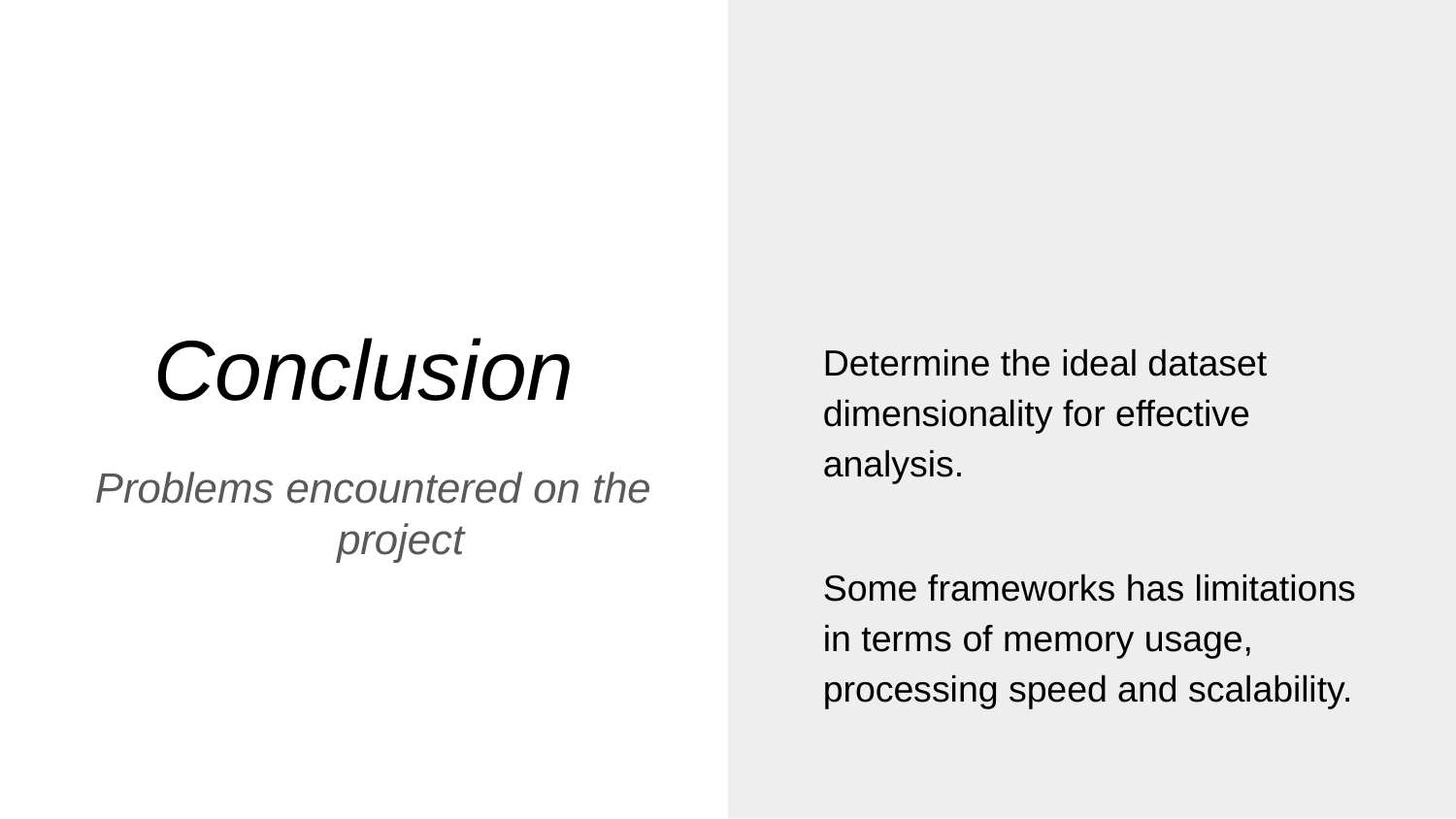

Determine the ideal dataset dimensionality for effective analysis.

Some frameworks has limitations in terms of memory usage, processing speed and scalability.

# Conclusion
Problems encountered on the project